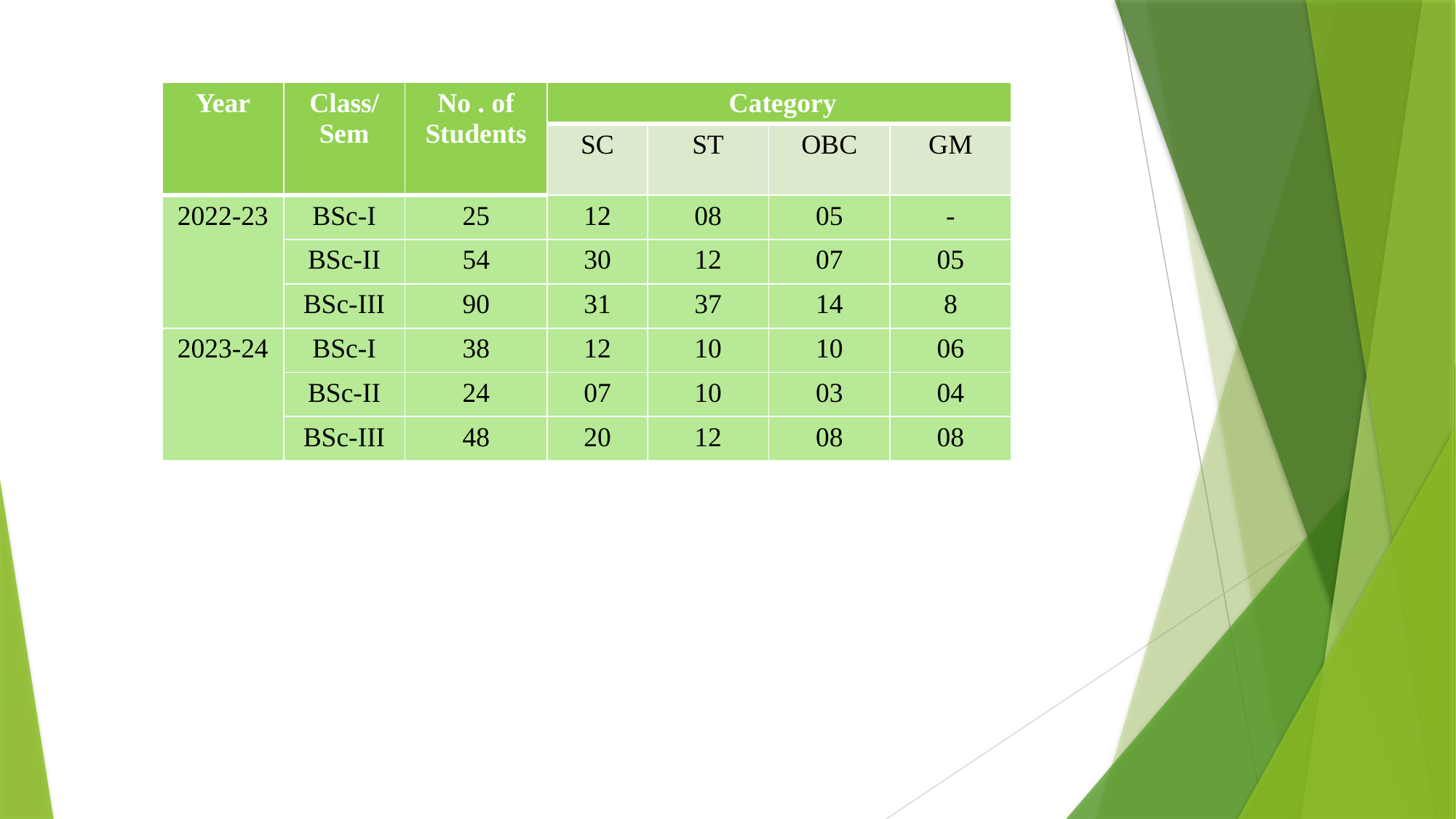

| Year | Class/ Sem | No . of Students | Category |  |  |  |
| --- | --- | --- | --- | --- | --- | --- |
|  |  |  | SC | ST | OBC | GM |
| 2022-23 | BSc-I | 25 | 12 | 08 | 05 | - |
|  | BSc-II | 54 | 30 | 12 | 07 | 05 |
|  | BSc-III | 90 | 31 | 37 | 14 | 8 |
| 2023-24 | BSc-I | 38 | 12 | 10 | 10 | 06 |
|  | BSc-II | 24 | 07 | 10 | 03 | 04 |
|  | BSc-III | 48 | 20 | 12 | 08 | 08 |